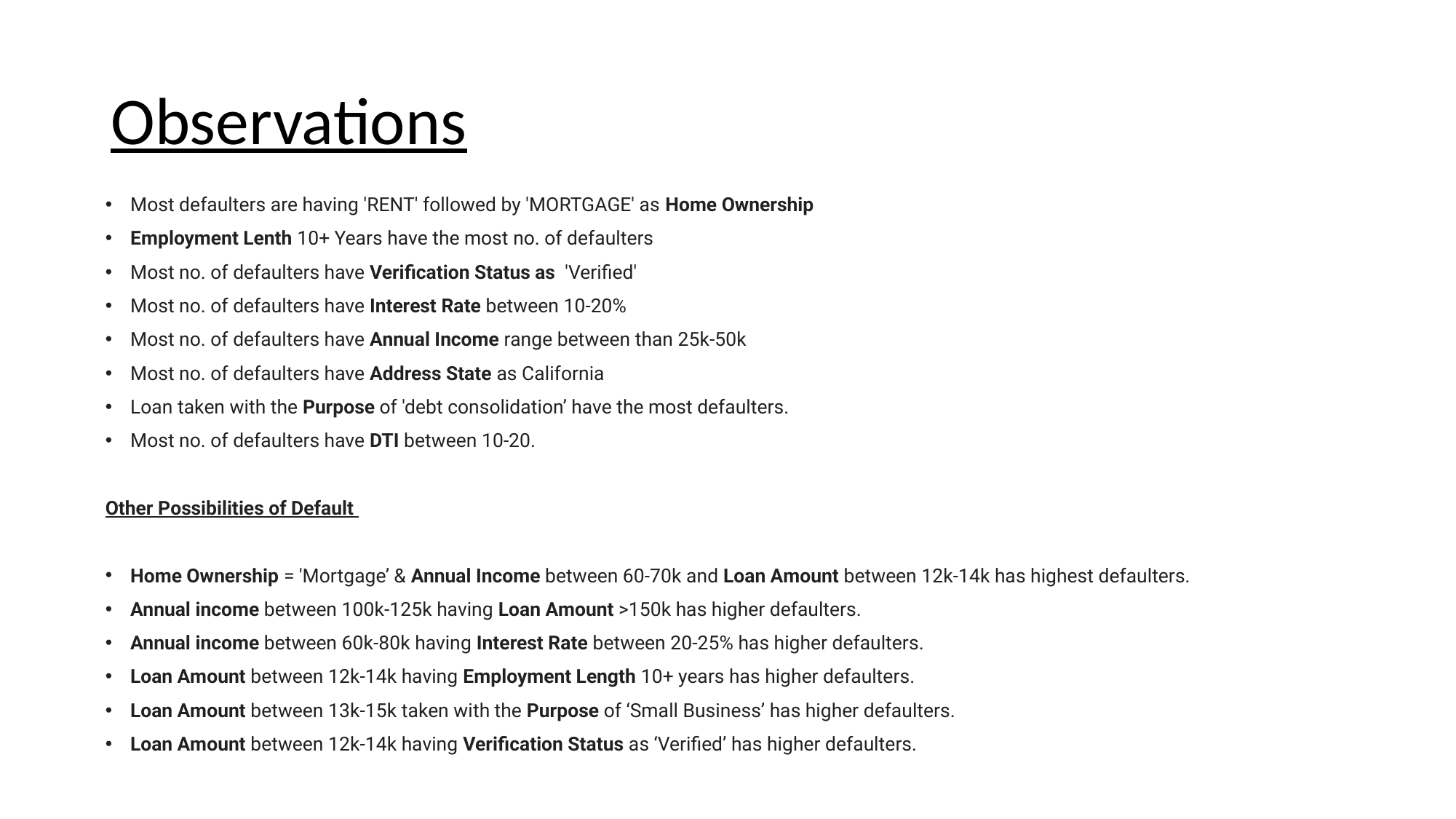

# Observations
Most defaulters are having 'RENT' followed by 'MORTGAGE' as Home Ownership
Employment Lenth 10+ Years have the most no. of defaulters
Most no. of defaulters have Verification Status as  'Verified'
Most no. of defaulters have Interest Rate between 10-20%
Most no. of defaulters have Annual Income range between than 25k-50k
Most no. of defaulters have Address State as California
Loan taken with the Purpose of 'debt consolidation’ have the most defaulters.
Most no. of defaulters have DTI between 10-20.

Other Possibilities of Default

Home Ownership = 'Mortgage’ & Annual Income between 60-70k and Loan Amount between 12k-14k has highest defaulters.
Annual income between 100k-125k having Loan Amount >150k has higher defaulters.
Annual income between 60k-80k having Interest Rate between 20-25% has higher defaulters.
Loan Amount between 12k-14k having Employment Length 10+ years has higher defaulters.
Loan Amount between 13k-15k taken with the Purpose of ‘Small Business’ has higher defaulters.
Loan Amount between 12k-14k having Verification Status as ‘Verified’ has higher defaulters.